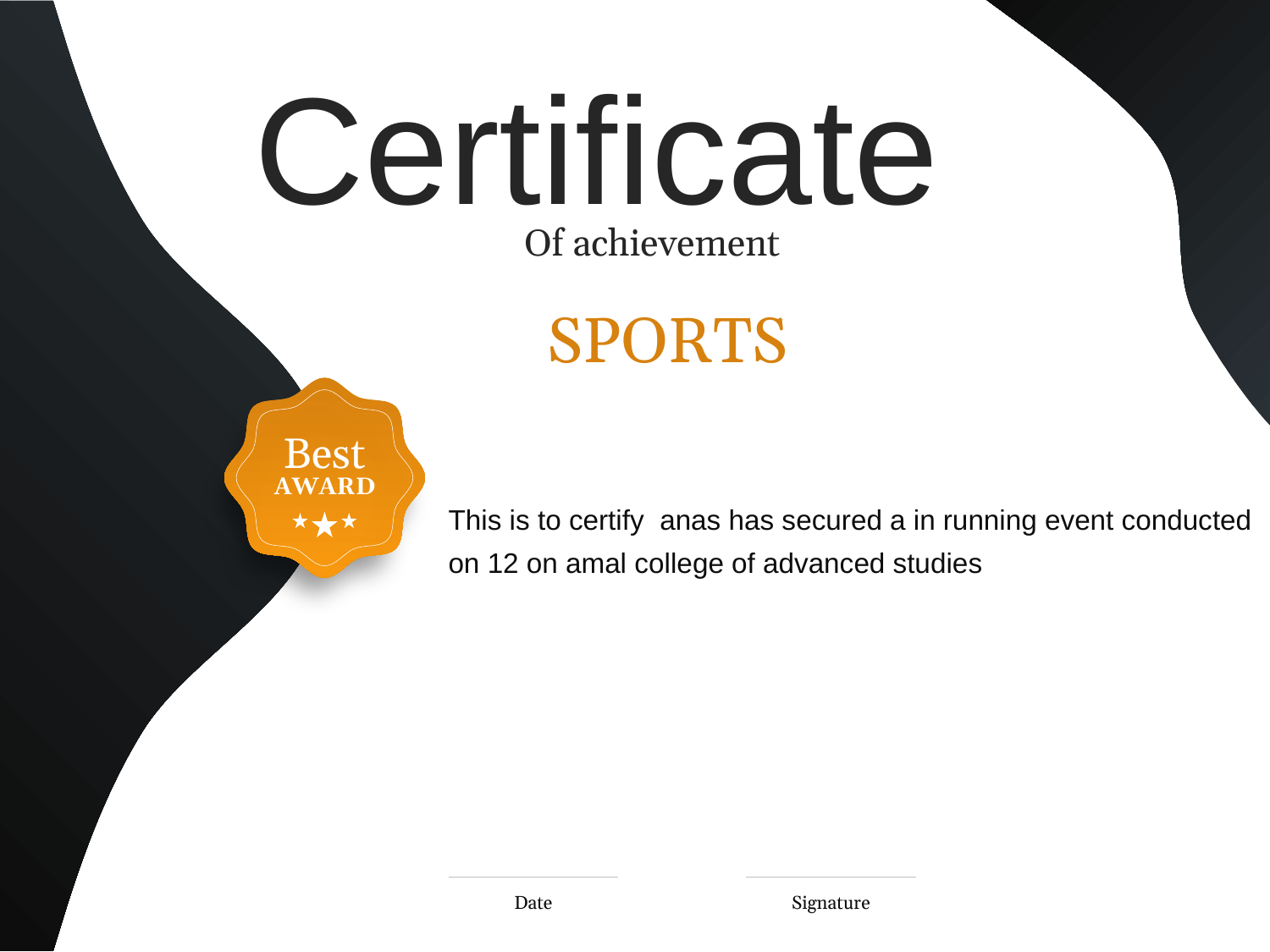

Certificate
Of achievement
SPORTS

Best
AWARD

This is to certify  anas has secured a in running event conducted on 12 on amal college of advanced studies
Date
Signature